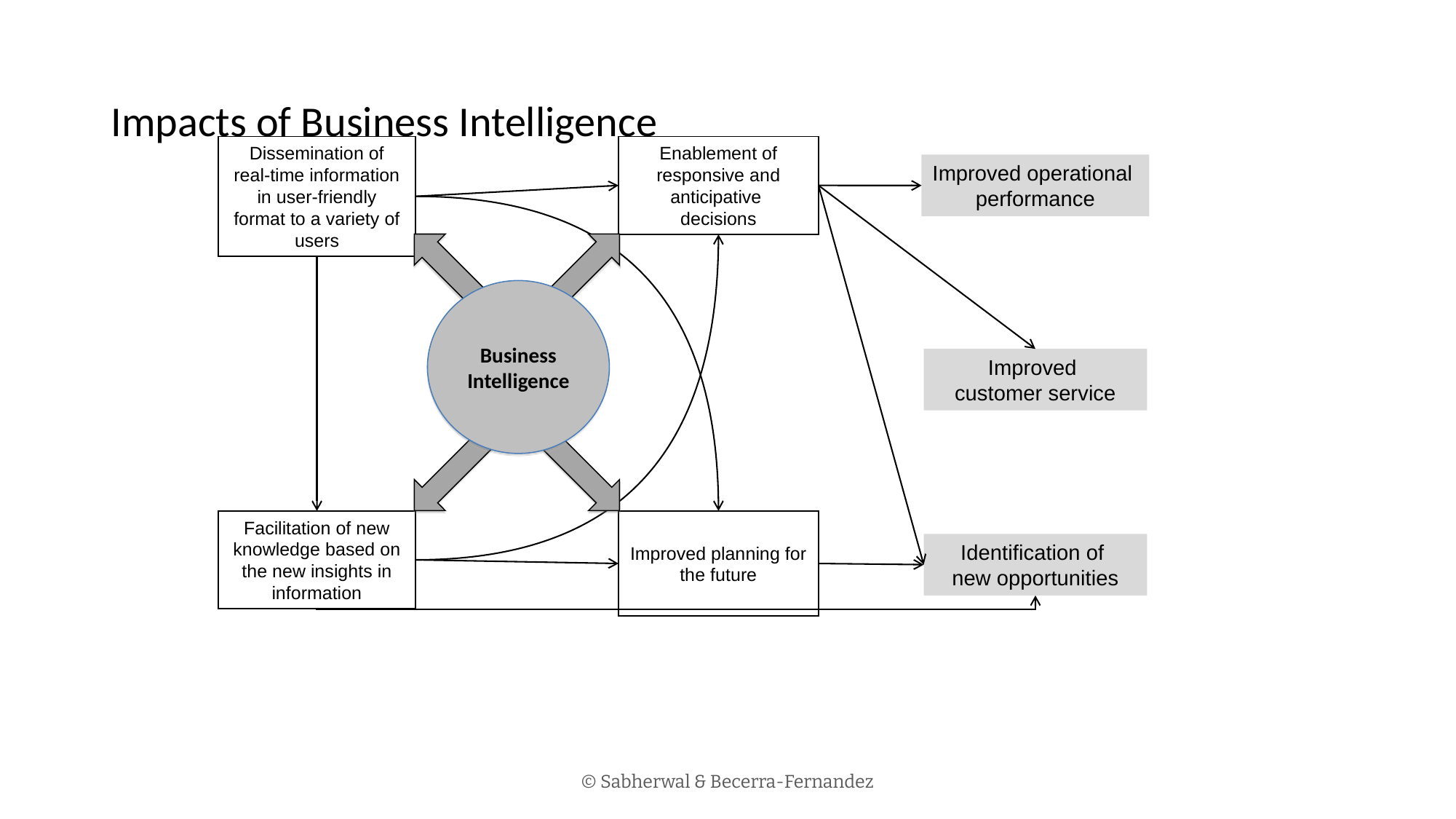

# Impacts of Business Intelligence
Dissemination of real-time information in user-friendly format to a variety of users
Enablement of responsive and anticipative
decisions
Improved operational
performance

Business Intelligence
Improved
customer service

Facilitation of new knowledge based on the new insights in information

Improved planning for the future

Identification of
new opportunities
© Sabherwal & Becerra-Fernandez